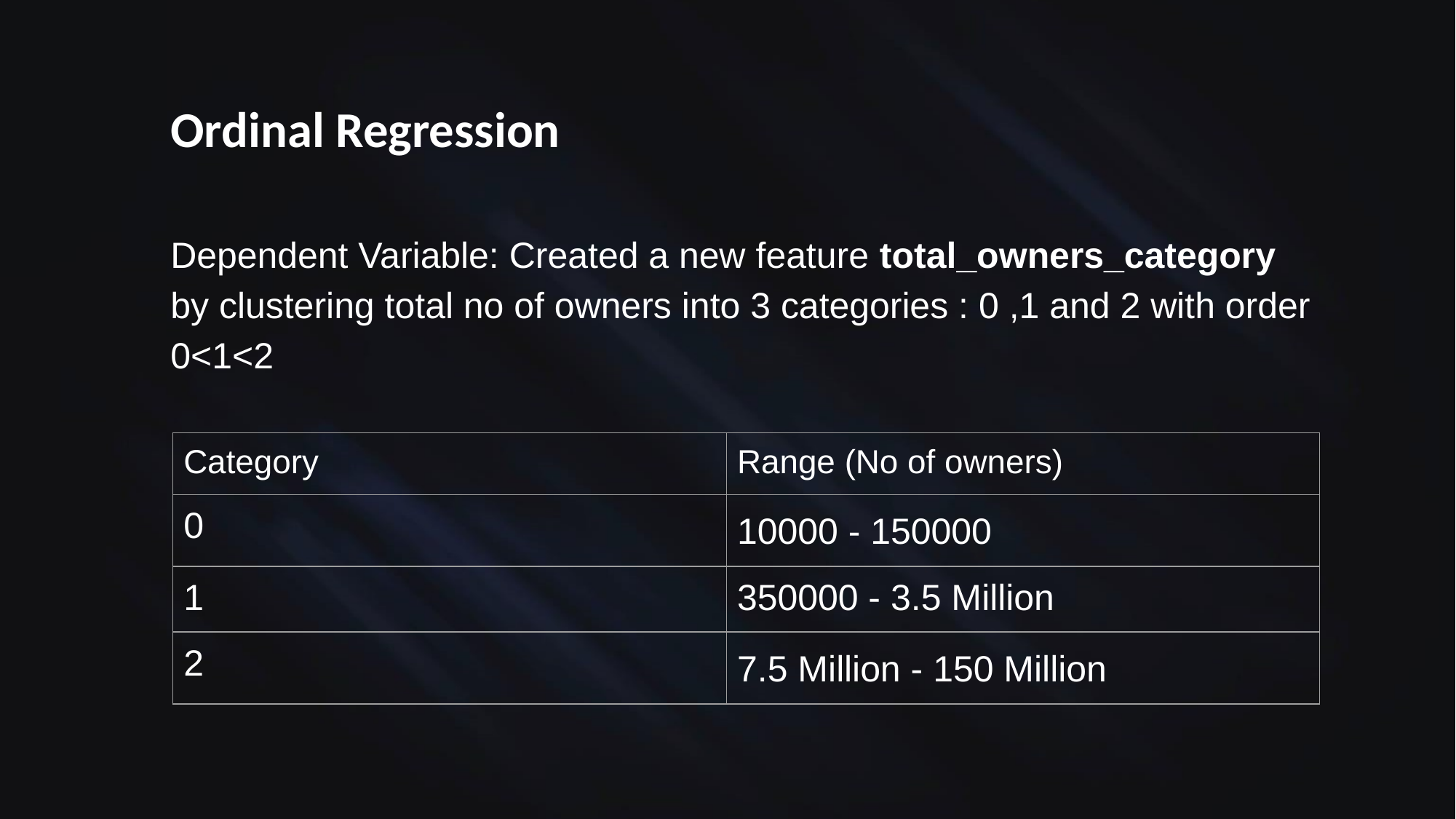

Ordinal Regression
Dependent Variable: Created a new feature total_owners_category by clustering total no of owners into 3 categories : 0 ,1 and 2 with order 0<1<2

| Category | Range (No of owners) |
| --- | --- |
| 0 | 10000 - 150000 |
| 1 | 350000 - 3.5 Million |
| 2 | 7.5 Million - 150 Million |